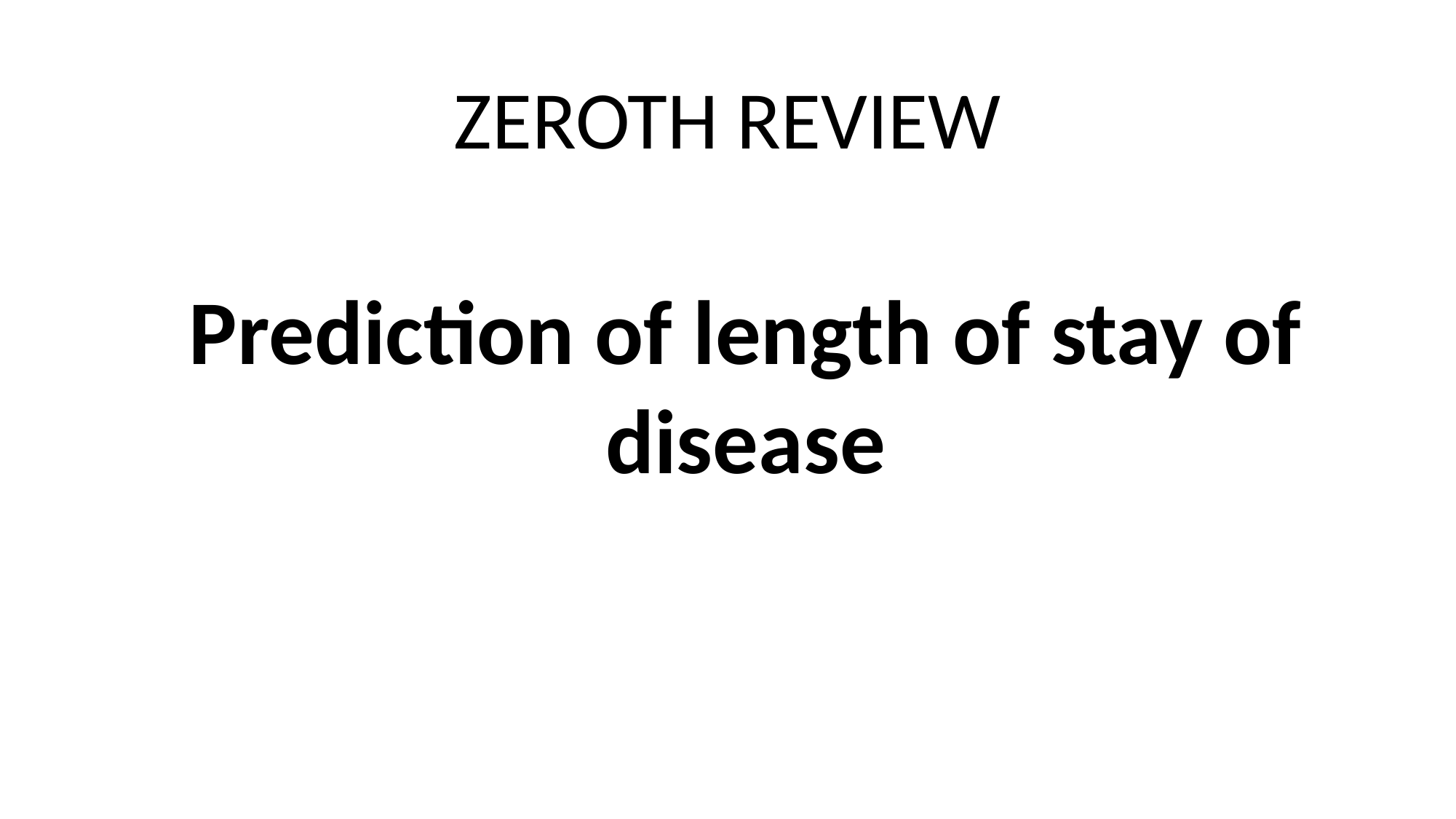

# ZEROTH REVIEW
Prediction of length of stay of disease